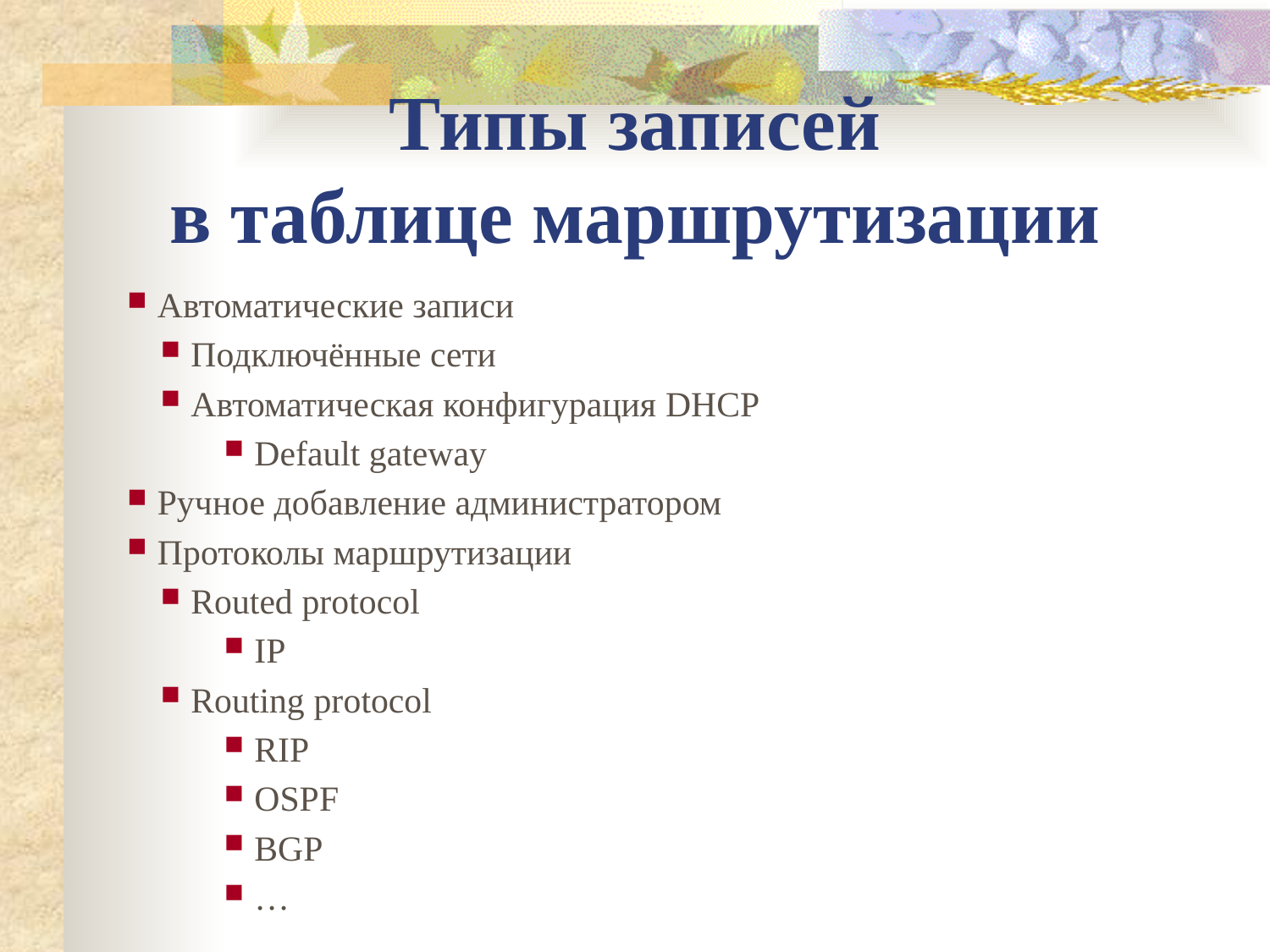

Типы записей
в таблице маршрутизации
Автоматические записи
Подключённые сети
Автоматическая конфигурация DHCP
Default gateway
Ручное добавление администратором
Протоколы маршрутизации
Routed protocol
IP
Routing protocol
RIP
OSPF
BGP
…